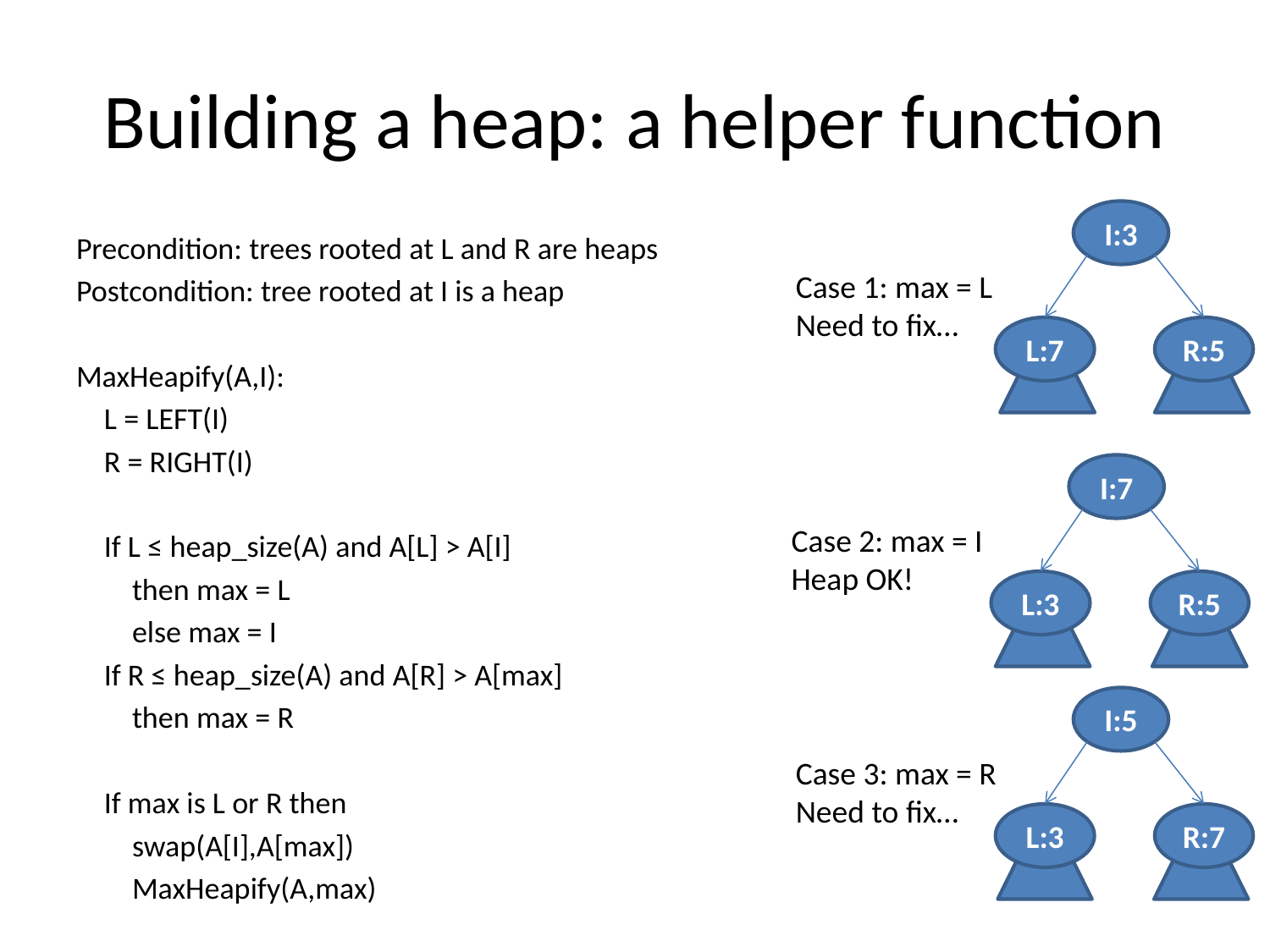

# Building a heap: a helper function
I:3
Precondition: trees rooted at L and R are heaps
Postcondition: tree rooted at I is a heap

MaxHeapify(A,I):
    L = LEFT(I)
    R = RIGHT(I)

    If L ≤ heap_size(A) and A[L] > A[I]
        then max = L
        else max = I
    If R ≤ heap_size(A) and A[R] > A[max]
        then max = R

    If max is L or R then
        swap(A[I],A[max])
        MaxHeapify(A,max)

Case 1: max = L
Need to fix…
L:7

R:5
I:7
Case 2: max = I
Heap OK!
L:3

R:5

I:5
Case 3: max = R
Need to fix…
L:3

R:7